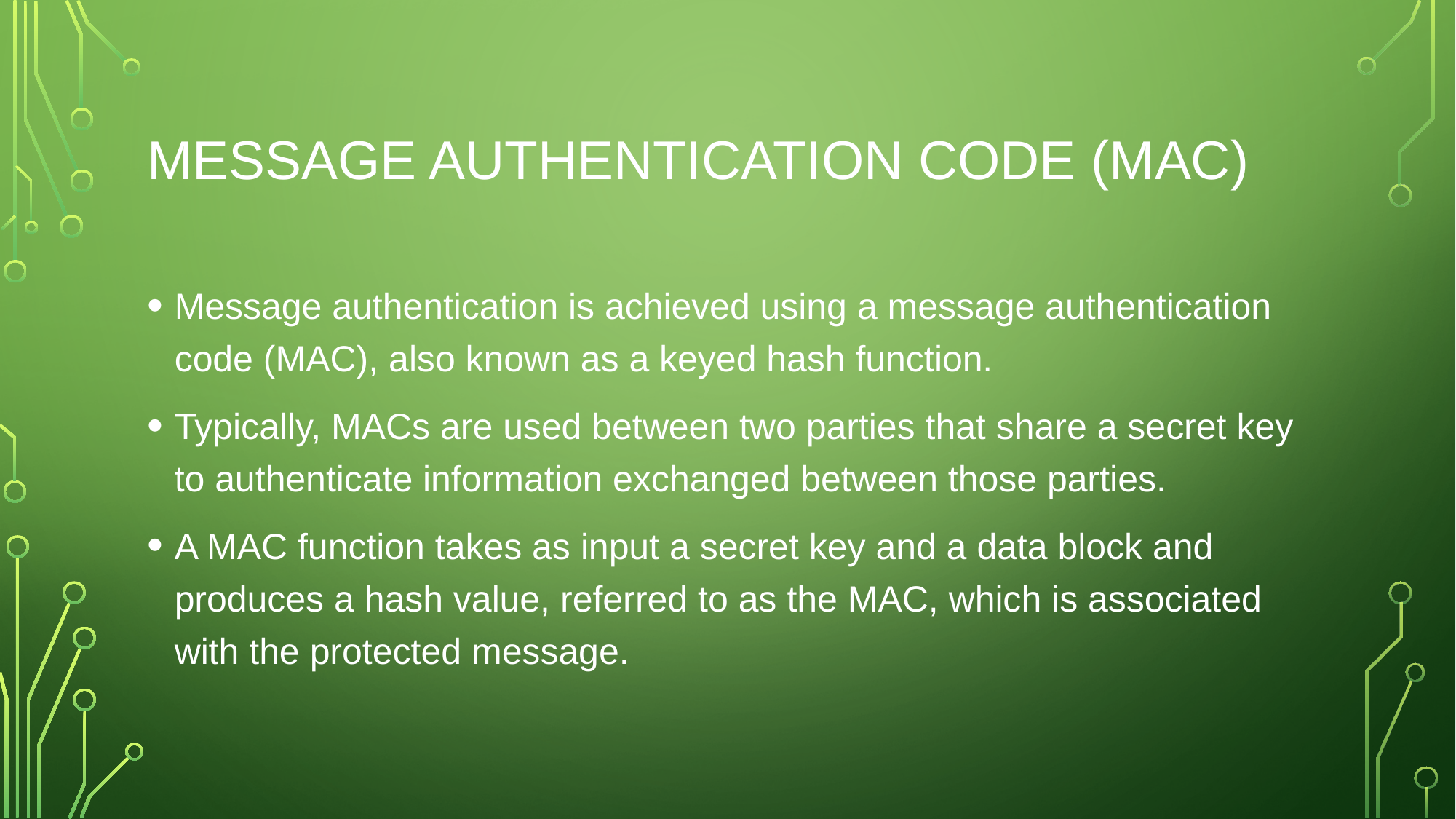

# message authentication code (MAC)
Message authentication is achieved using a message authentication code (MAC), also known as a keyed hash function.
Typically, MACs are used between two parties that share a secret key to authenticate information exchanged between those parties.
A MAC function takes as input a secret key and a data block and produces a hash value, referred to as the MAC, which is associated with the protected message.